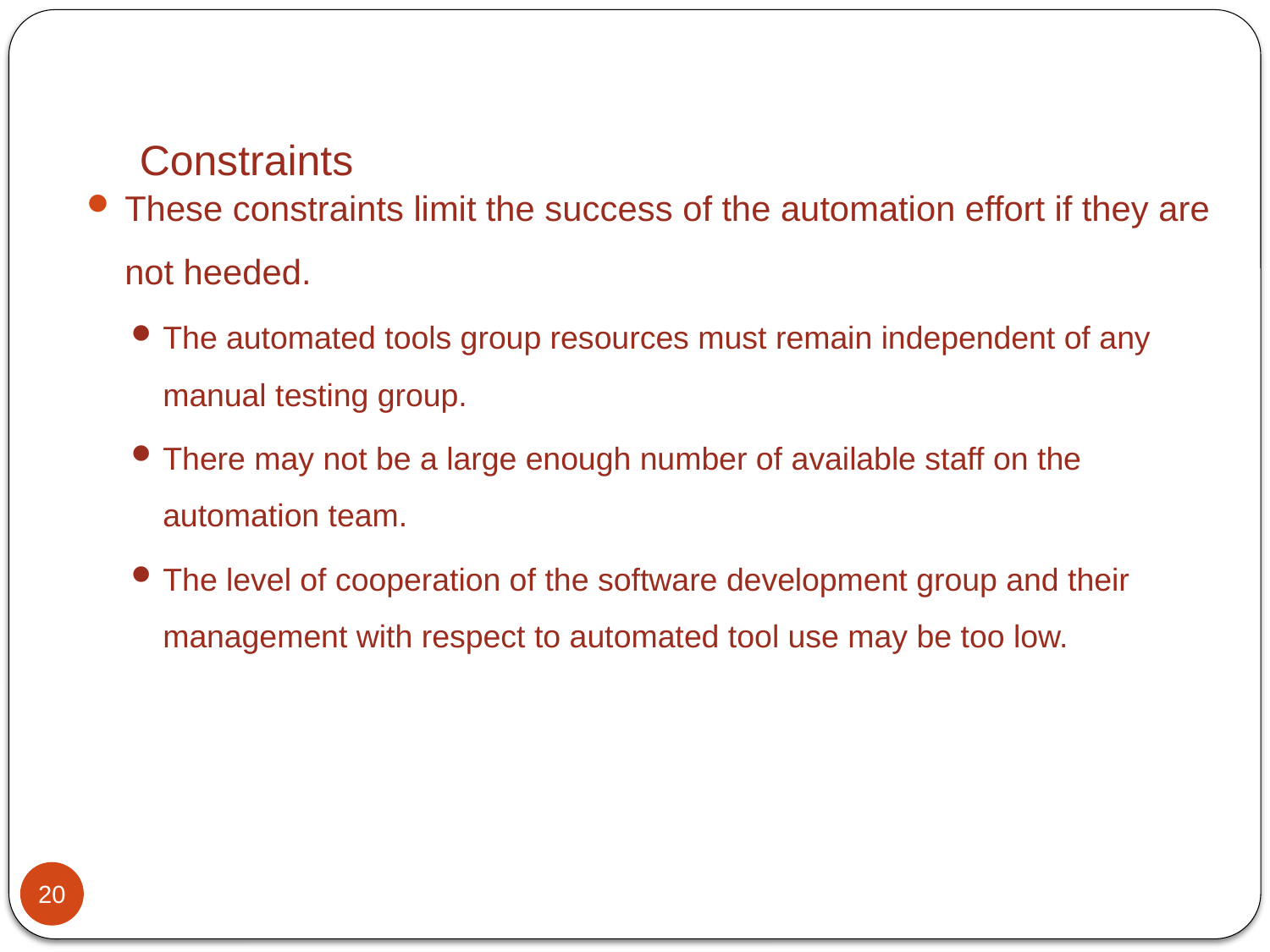

# Constraints
These constraints limit the success of the automation effort if they are not heeded.
The automated tools group resources must remain independent of any manual testing group.
There may not be a large enough number of available staff on the automation team.
The level of cooperation of the software development group and their management with respect to automated tool use may be too low.
20